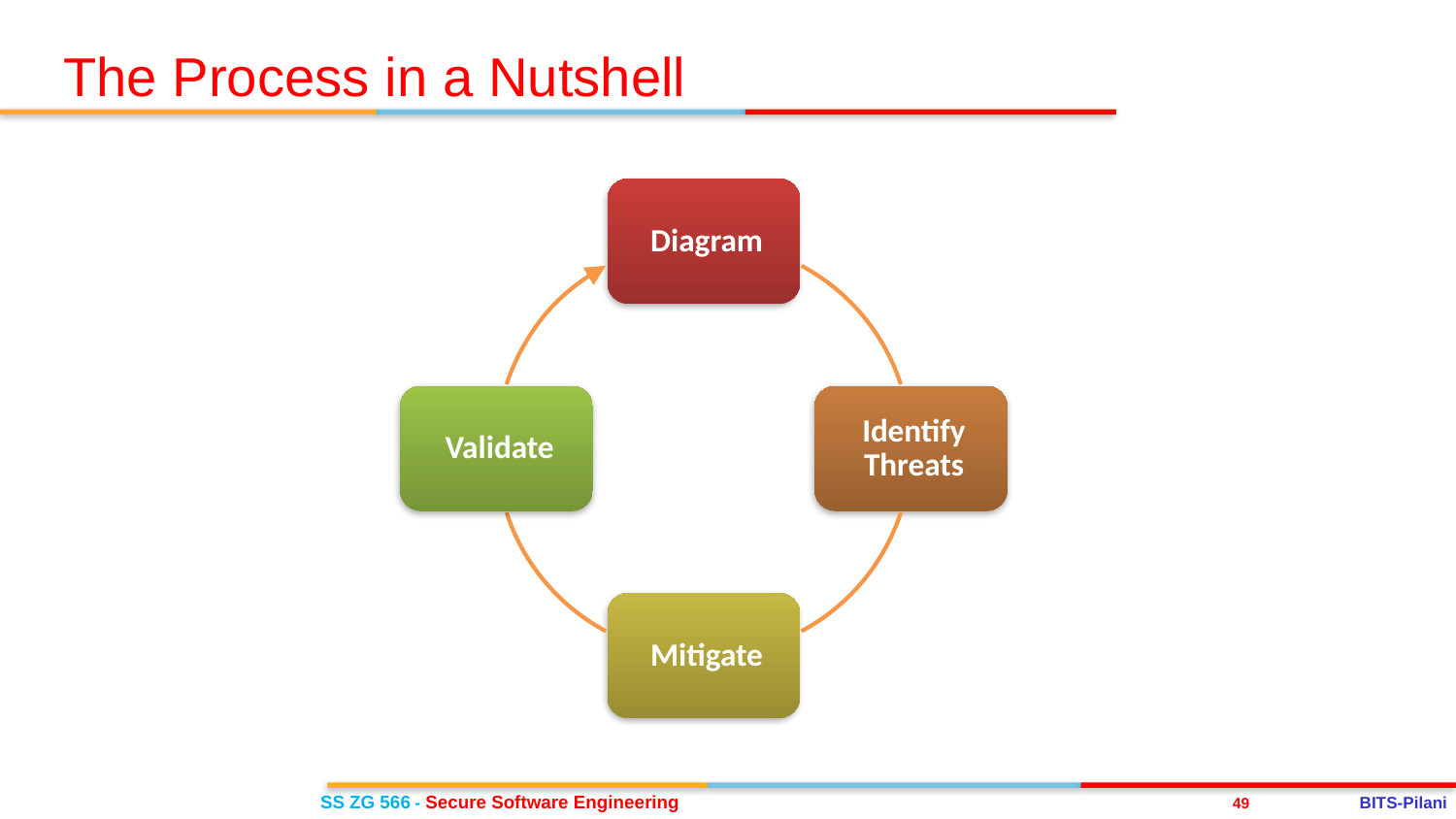

The Process in a Nutshell
Diagram
Identify Threats
Mitigate
Validate